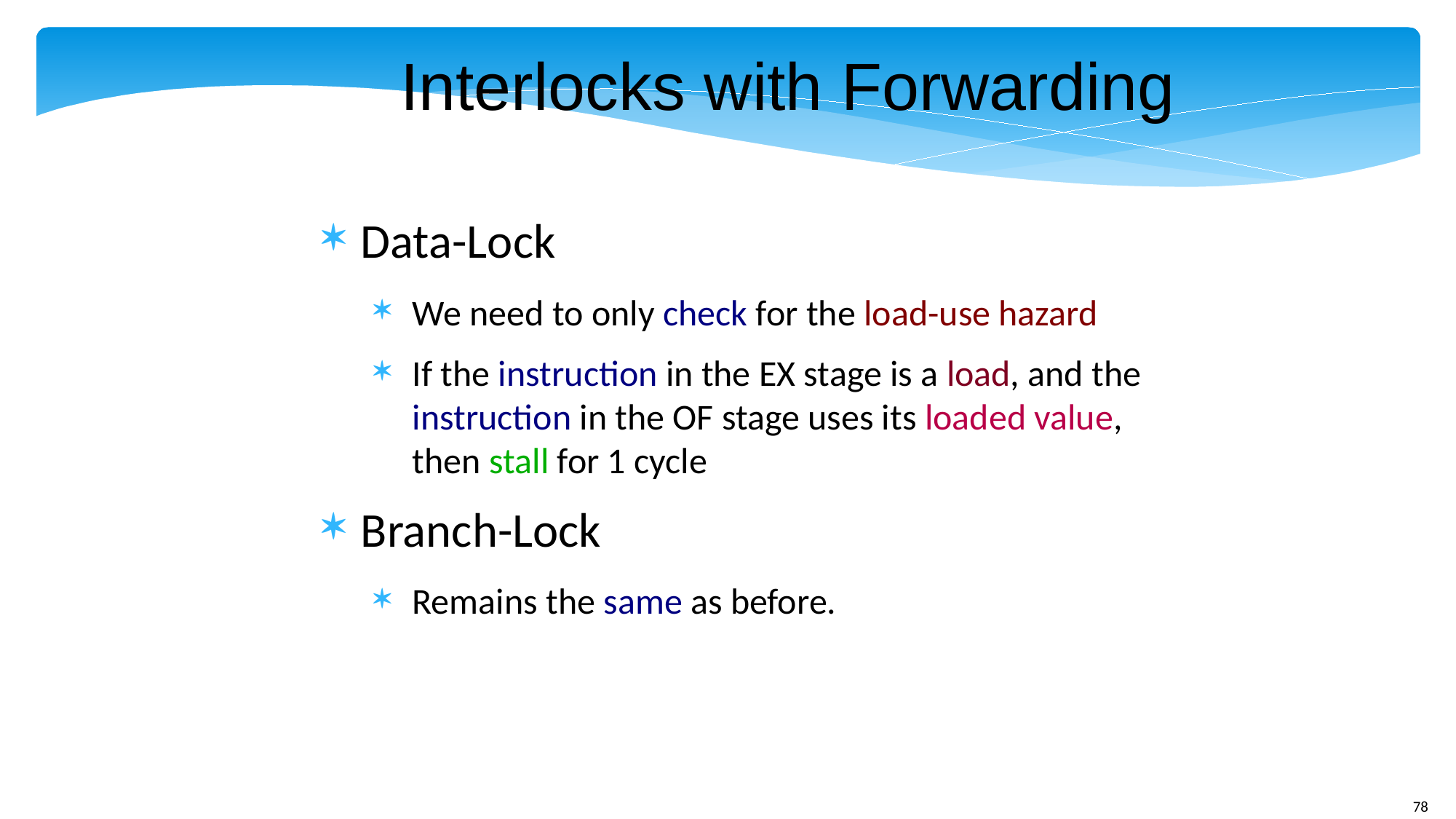

Interlocks with Forwarding
Data-Lock
We need to only check for the load-use hazard
If the instruction in the EX stage is a load, and the instruction in the OF stage uses its loaded value, then stall for 1 cycle
Branch-Lock
Remains the same as before.